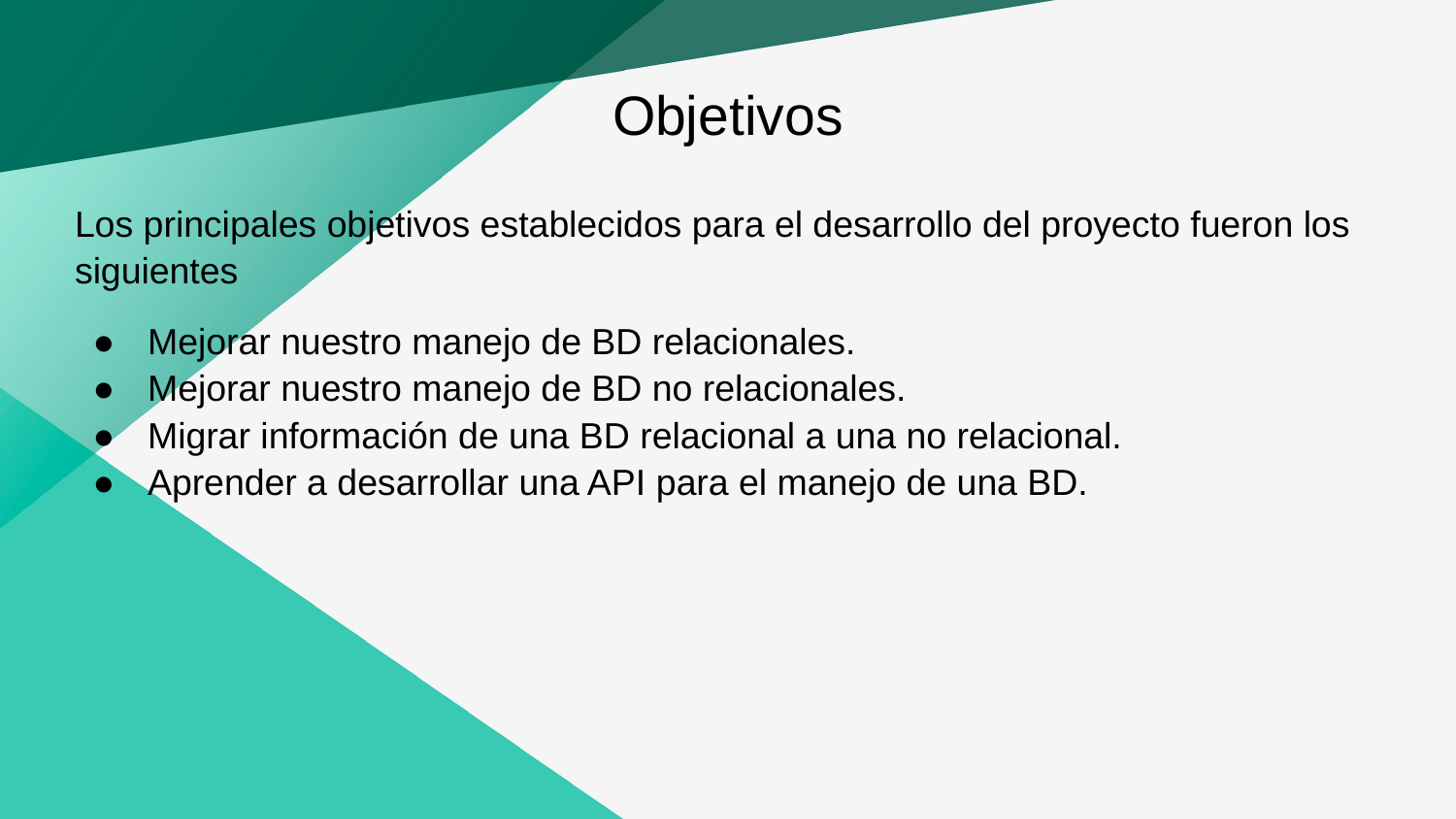

# Objetivos
Los principales objetivos establecidos para el desarrollo del proyecto fueron los siguientes
Mejorar nuestro manejo de BD relacionales.
Mejorar nuestro manejo de BD no relacionales.
Migrar información de una BD relacional a una no relacional.
Aprender a desarrollar una API para el manejo de una BD.